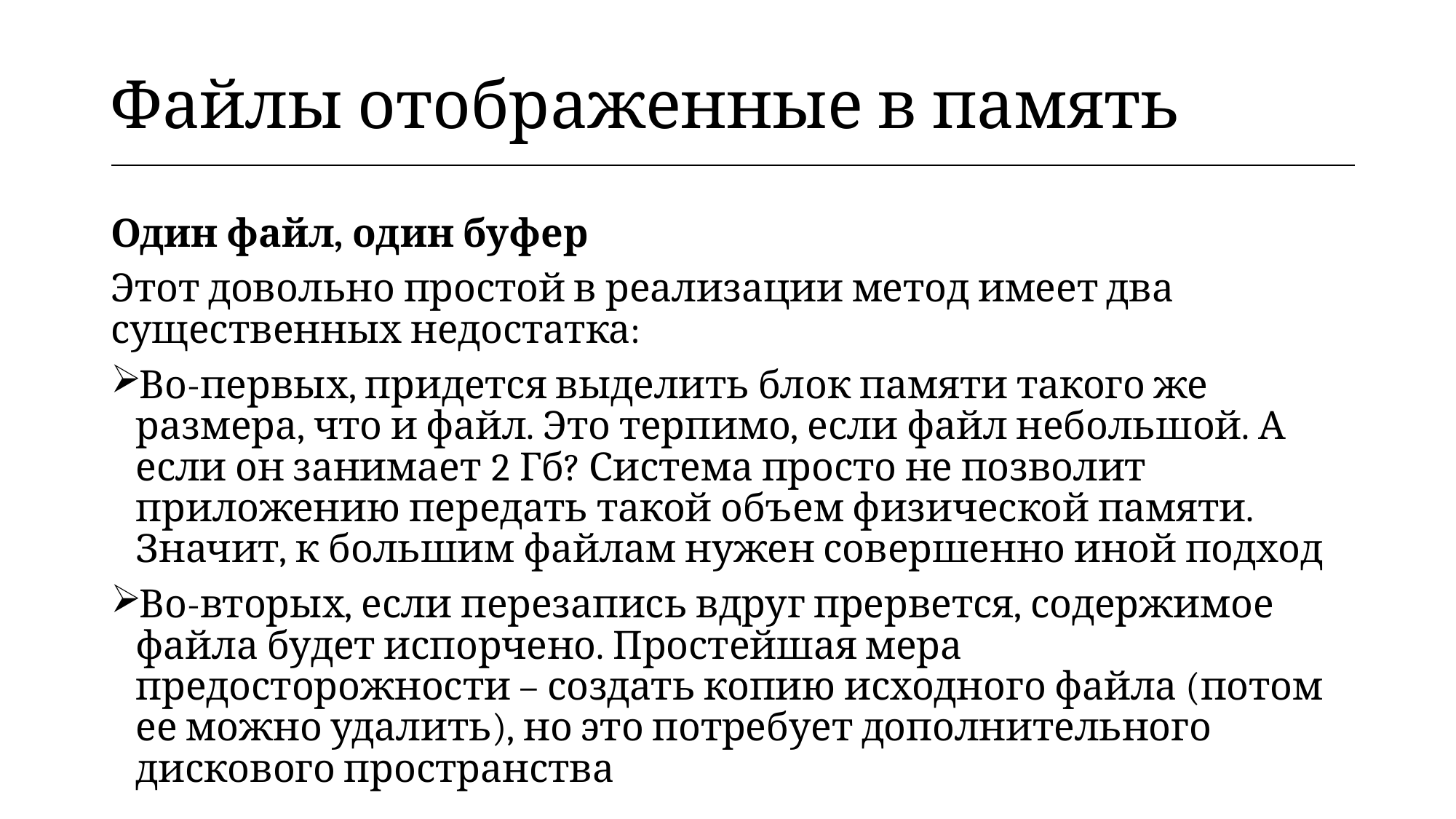

| Файлы отображенные в память |
| --- |
Один файл, один буфер
Этот довольно простой в реализации метод имеет два существенных недостатка:
Во-первых, придется выделить блок памяти такого же размера, что и файл. Это терпимо, если файл небольшой. А если он занимает 2 Гб? Система просто не позволит приложению передать такой объем физической памяти. Значит, к большим файлам нужен совершенно иной подход
Во-вторых, если перезапись вдруг прервется, содержимое файла будет испорчено. Простейшая мера предосторожности – создать копию исходного файла (потом ее можно удалить), но это потребует дополнительного дискового пространства